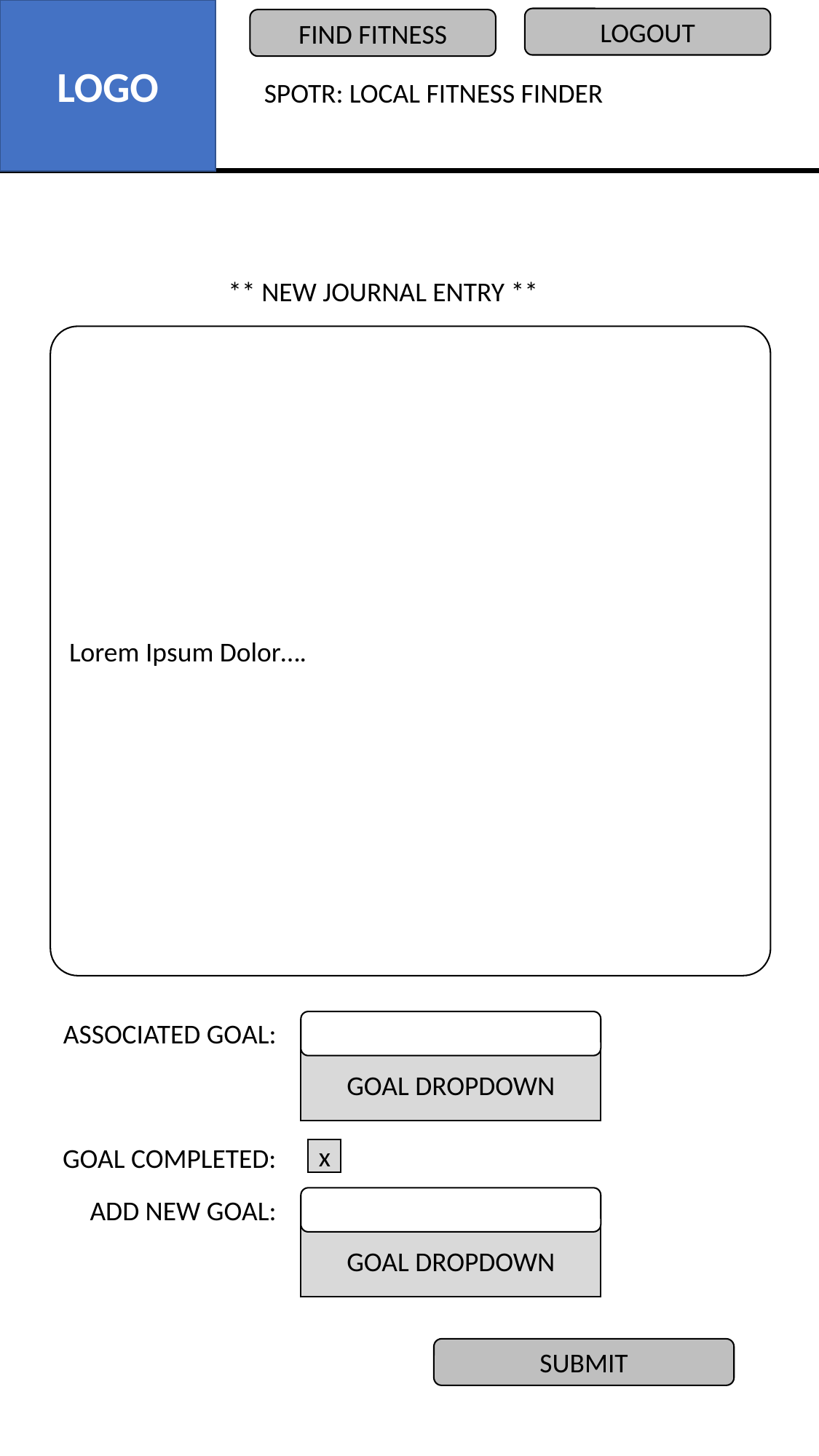

LOGO
LOGOUT
FIND FITNESS
SPOTR: LOCAL FITNESS FINDER
** NEW JOURNAL ENTRY **
Lorem Ipsum Dolor….
ASSOCIATED GOAL:

GOAL DROPDOWN
GOAL COMPLETED:
x
ADD NEW GOAL:

GOAL DROPDOWN
SUBMIT